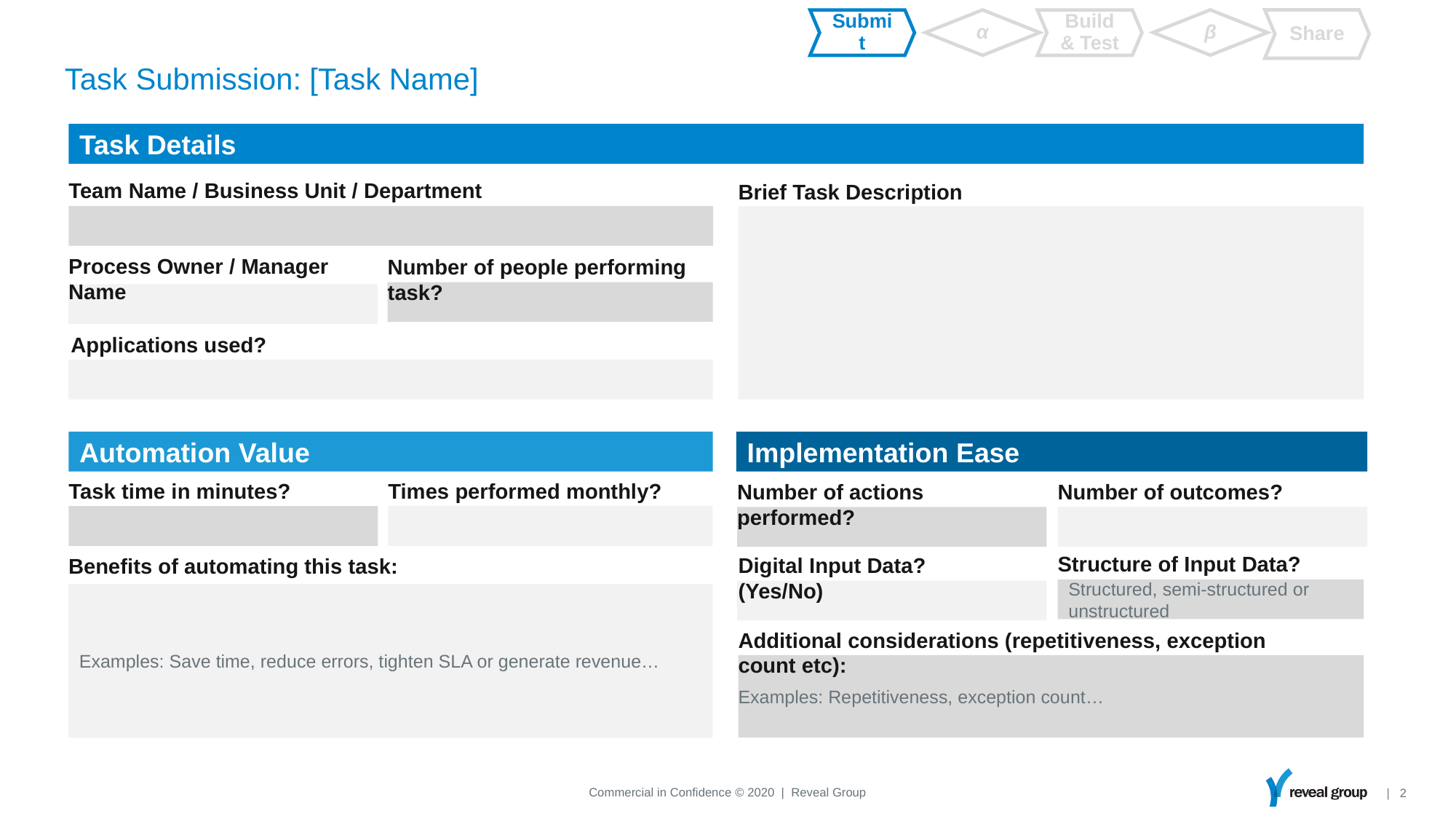

α
β
Share
Submit
Build & Test
# Task Submission: [Task Name]
Task Details
Team Name / Business Unit / Department

Brief Task Description

Process Owner / Manager Name

Number of people performing task?

Applications used?

Automation Value
Task time in minutes?

Times performed monthly?

Benefits of automating this task:
Examples: Save time, reduce errors, tighten SLA or generate revenue…
Implementation Ease
Number of actions performed?

Number of outcomes?

Structure of Input Data?
Structured, semi-structured or unstructured
Digital Input Data? (Yes/No)

Additional considerations (repetitiveness, exception count etc):
Examples: Repetitiveness, exception count…